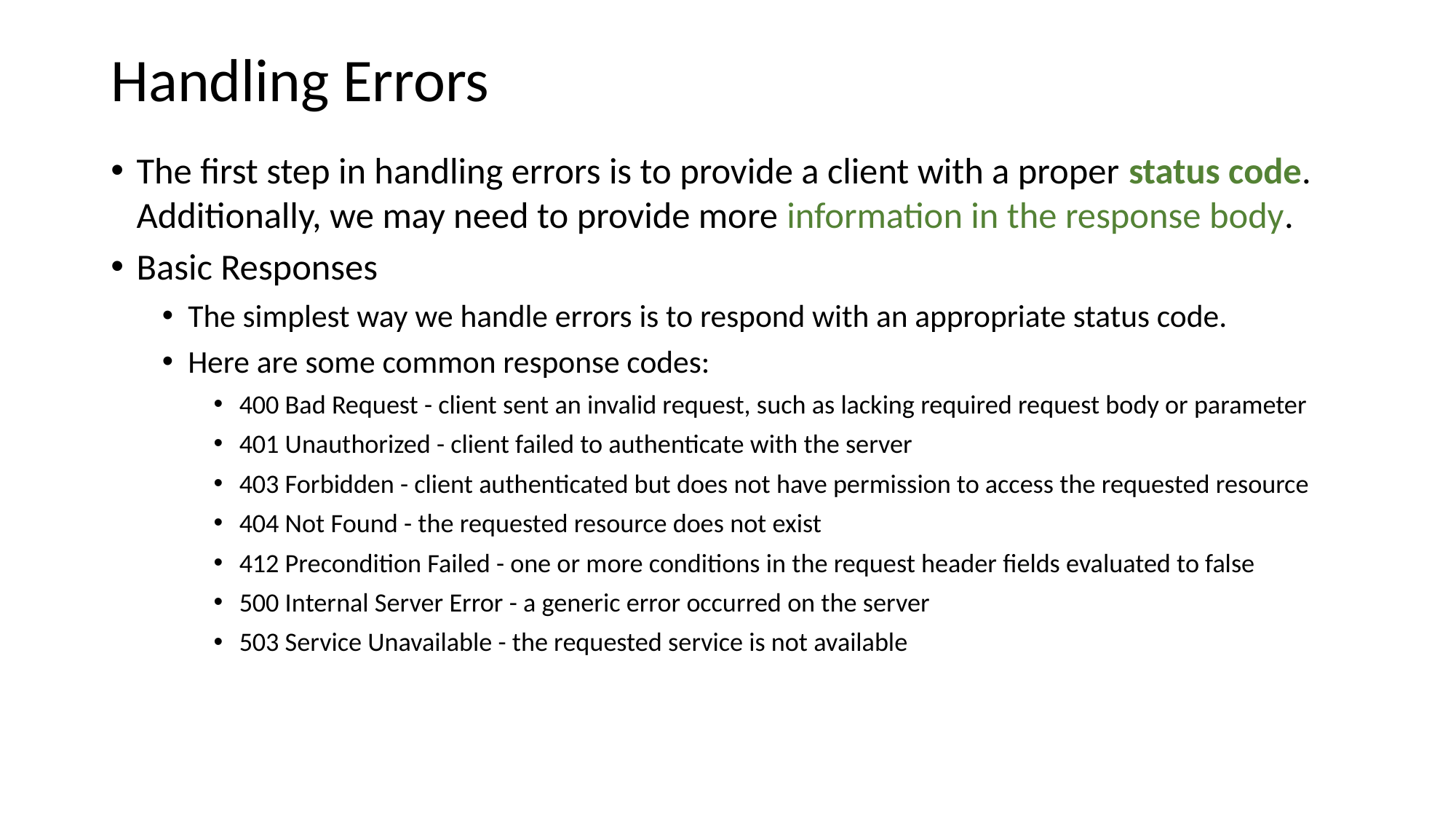

# Handling Errors
The first step in handling errors is to provide a client with a proper status code. Additionally, we may need to provide more information in the response body.
Basic Responses
The simplest way we handle errors is to respond with an appropriate status code.
Here are some common response codes:
400 Bad Request - client sent an invalid request, such as lacking required request body or parameter
401 Unauthorized - client failed to authenticate with the server
403 Forbidden - client authenticated but does not have permission to access the requested resource
404 Not Found - the requested resource does not exist
412 Precondition Failed - one or more conditions in the request header fields evaluated to false
500 Internal Server Error - a generic error occurred on the server
503 Service Unavailable - the requested service is not available